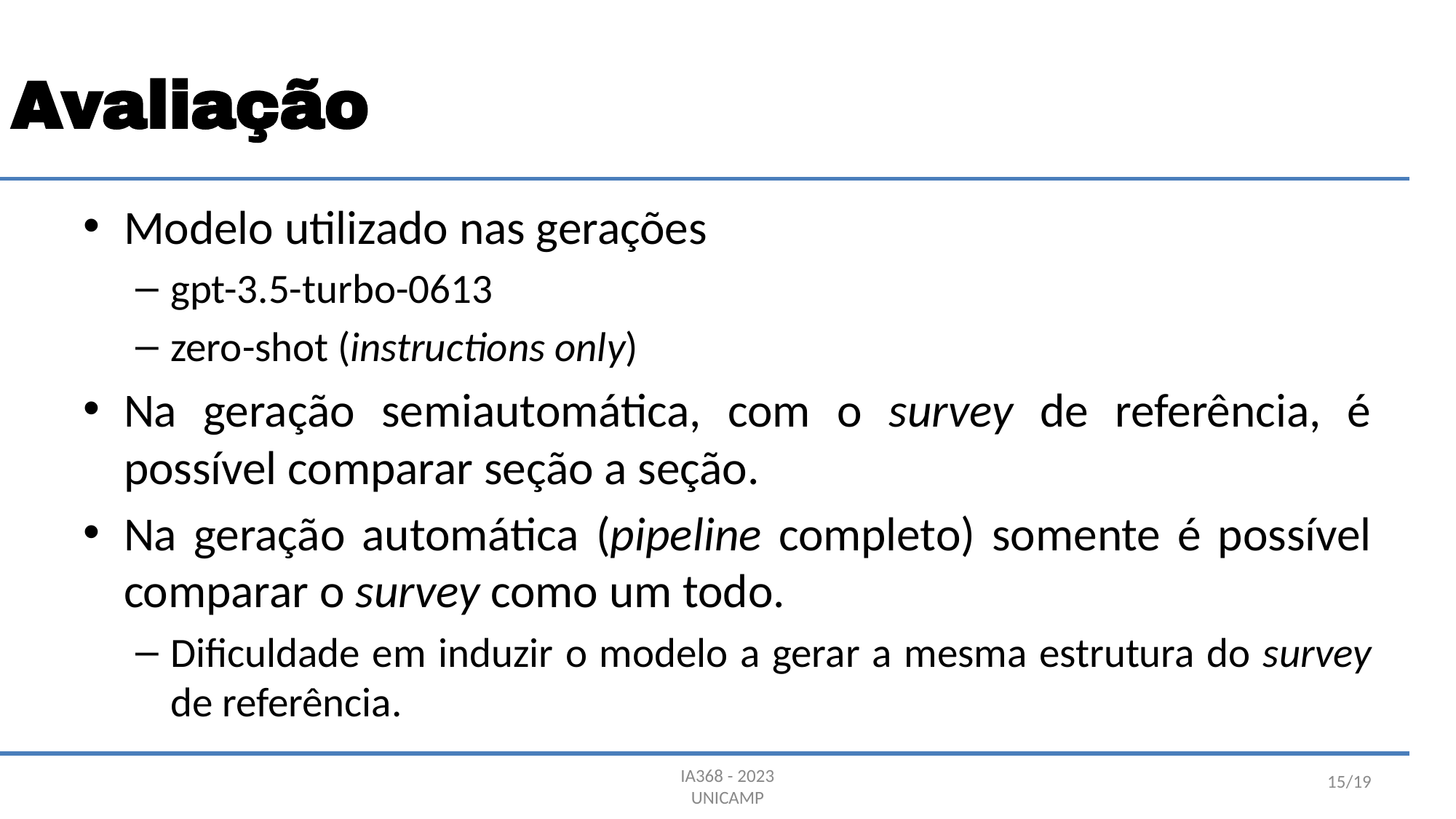

# Avaliação
Modelo utilizado nas gerações
gpt-3.5-turbo-0613
zero-shot (instructions only)
Na geração semiautomática, com o survey de referência, é possível comparar seção a seção.
Na geração automática (pipeline completo) somente é possível comparar o survey como um todo.
Dificuldade em induzir o modelo a gerar a mesma estrutura do survey de referência.
15/19